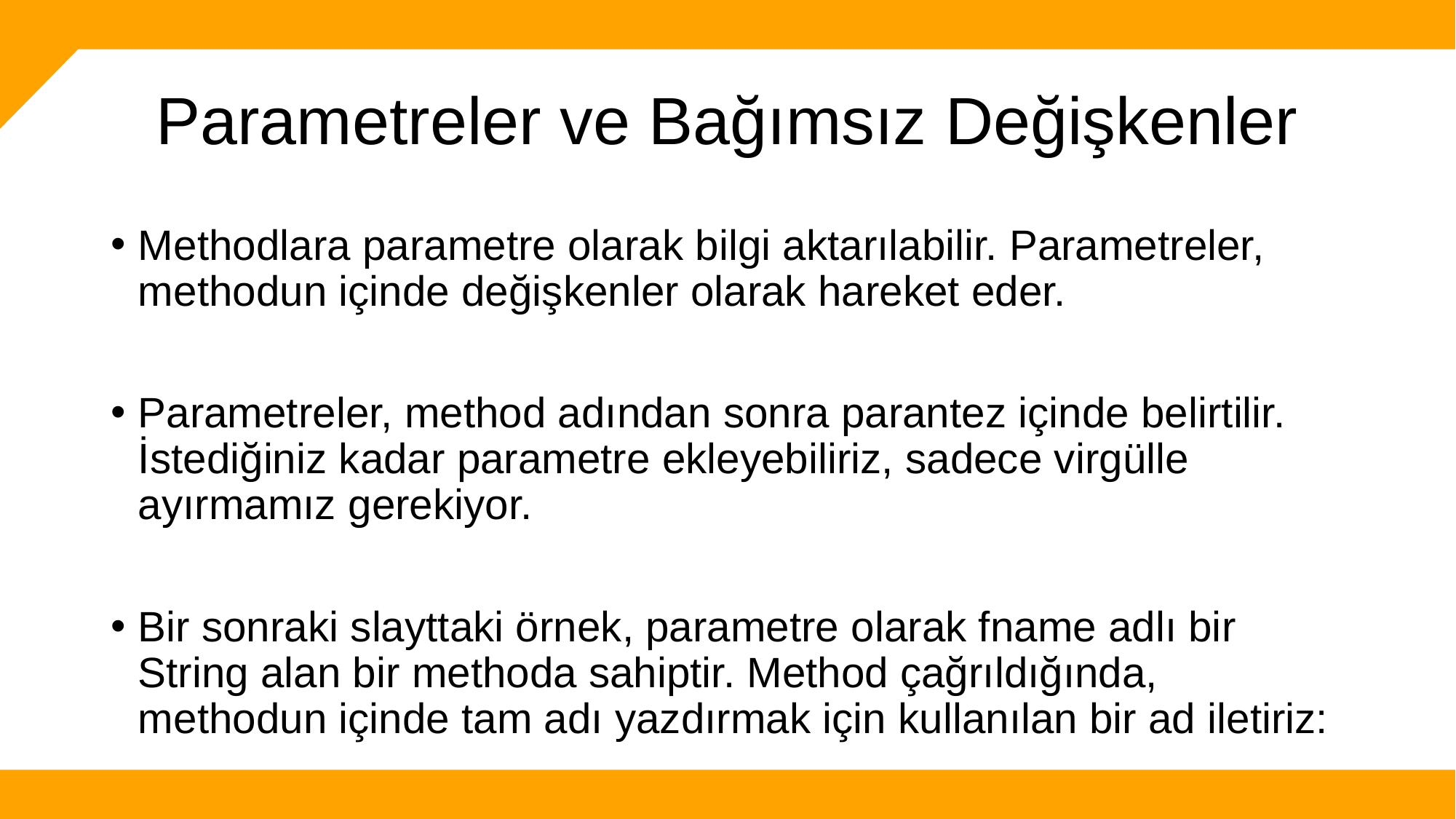

# Parametreler ve Bağımsız Değişkenler
Methodlara parametre olarak bilgi aktarılabilir. Parametreler, methodun içinde değişkenler olarak hareket eder.

Parametreler, method adından sonra parantez içinde belirtilir. İstediğiniz kadar parametre ekleyebiliriz, sadece virgülle ayırmamız gerekiyor.

Bir sonraki slayttaki örnek, parametre olarak fname adlı bir String alan bir methoda sahiptir. Method çağrıldığında, methodun içinde tam adı yazdırmak için kullanılan bir ad iletiriz: